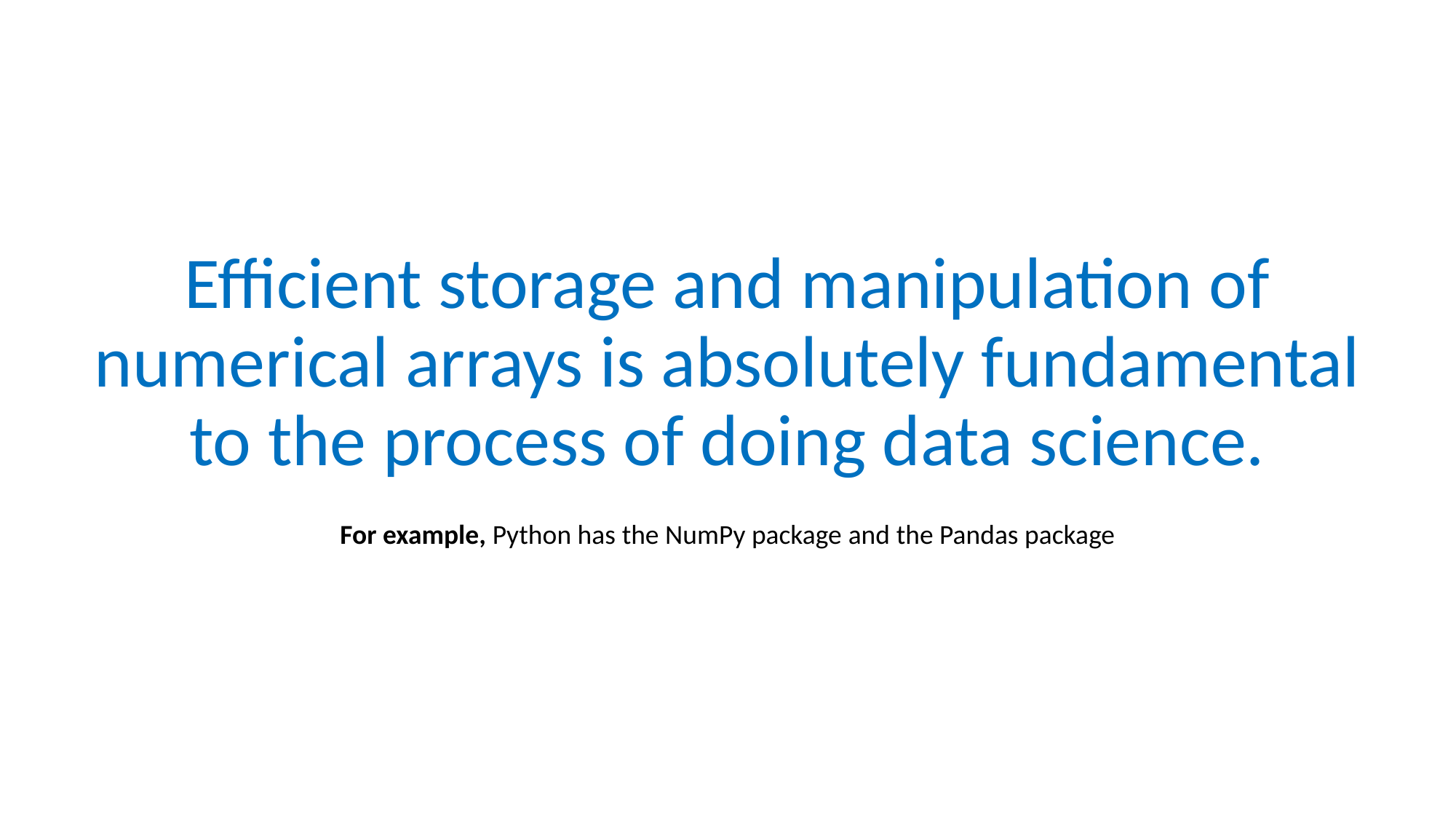

# Efficient storage and manipulation of numerical arrays is absolutely fundamental to the process of doing data science.
For example, Python has the NumPy package and the Pandas package